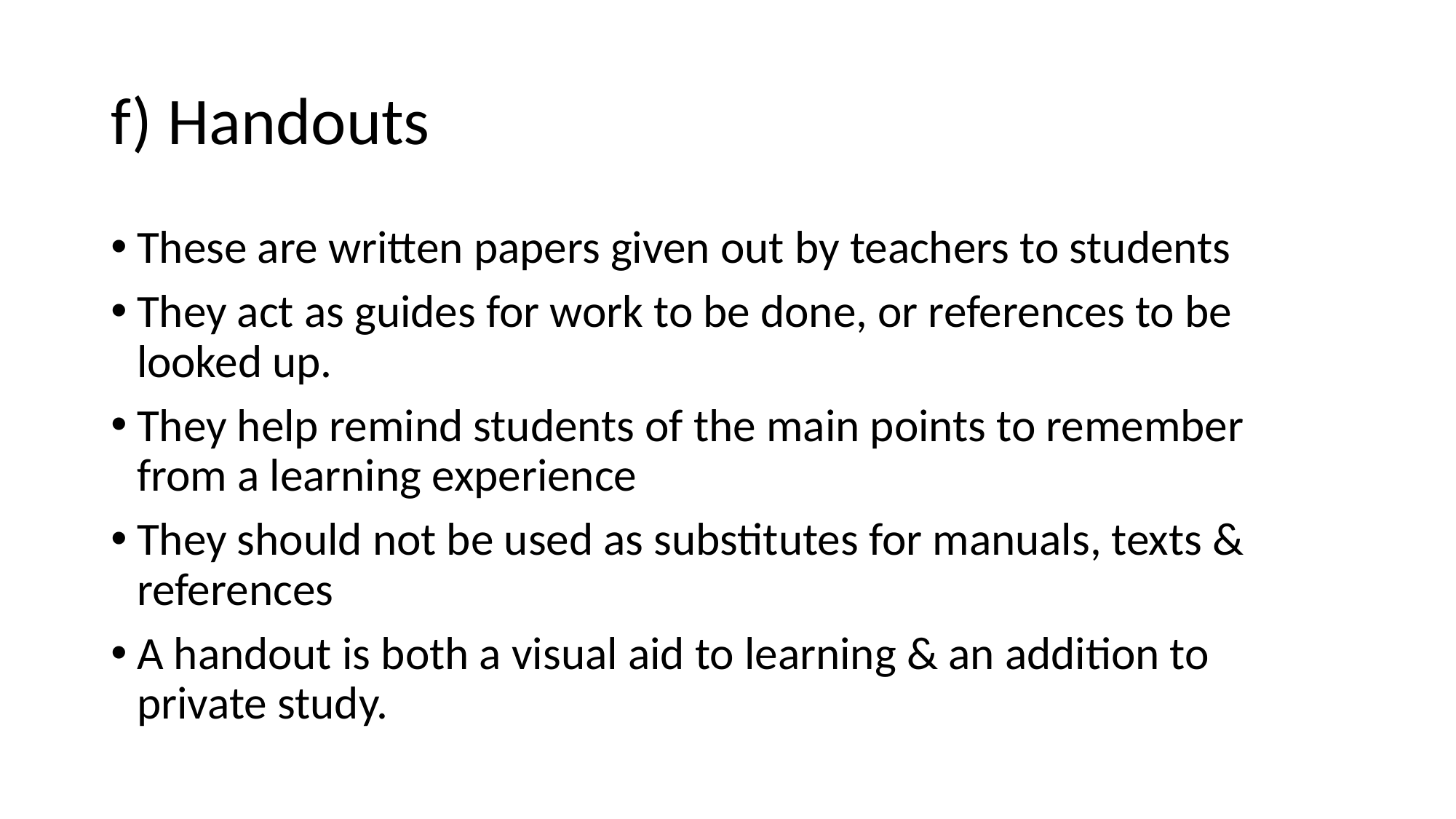

# f) Handouts
These are written papers given out by teachers to students
They act as guides for work to be done, or references to be looked up.
They help remind students of the main points to remember from a learning experience
They should not be used as substitutes for manuals, texts & references
A handout is both a visual aid to learning & an addition to private study.